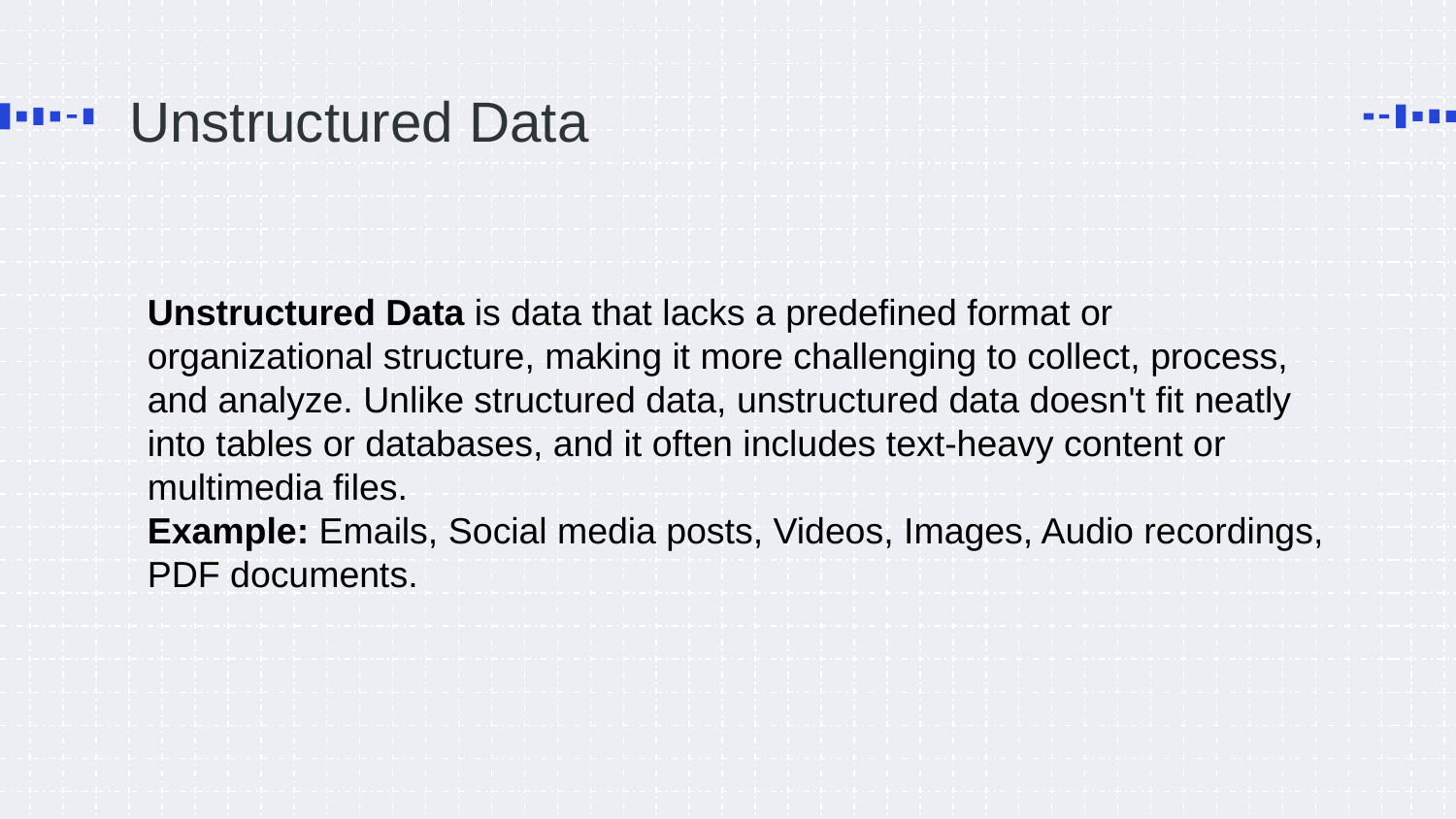

# Unstructured Data
Unstructured Data is data that lacks a predefined format or organizational structure, making it more challenging to collect, process, and analyze. Unlike structured data, unstructured data doesn't fit neatly into tables or databases, and it often includes text-heavy content or multimedia files.
Example: Emails, Social media posts, Videos, Images, Audio recordings, PDF documents.